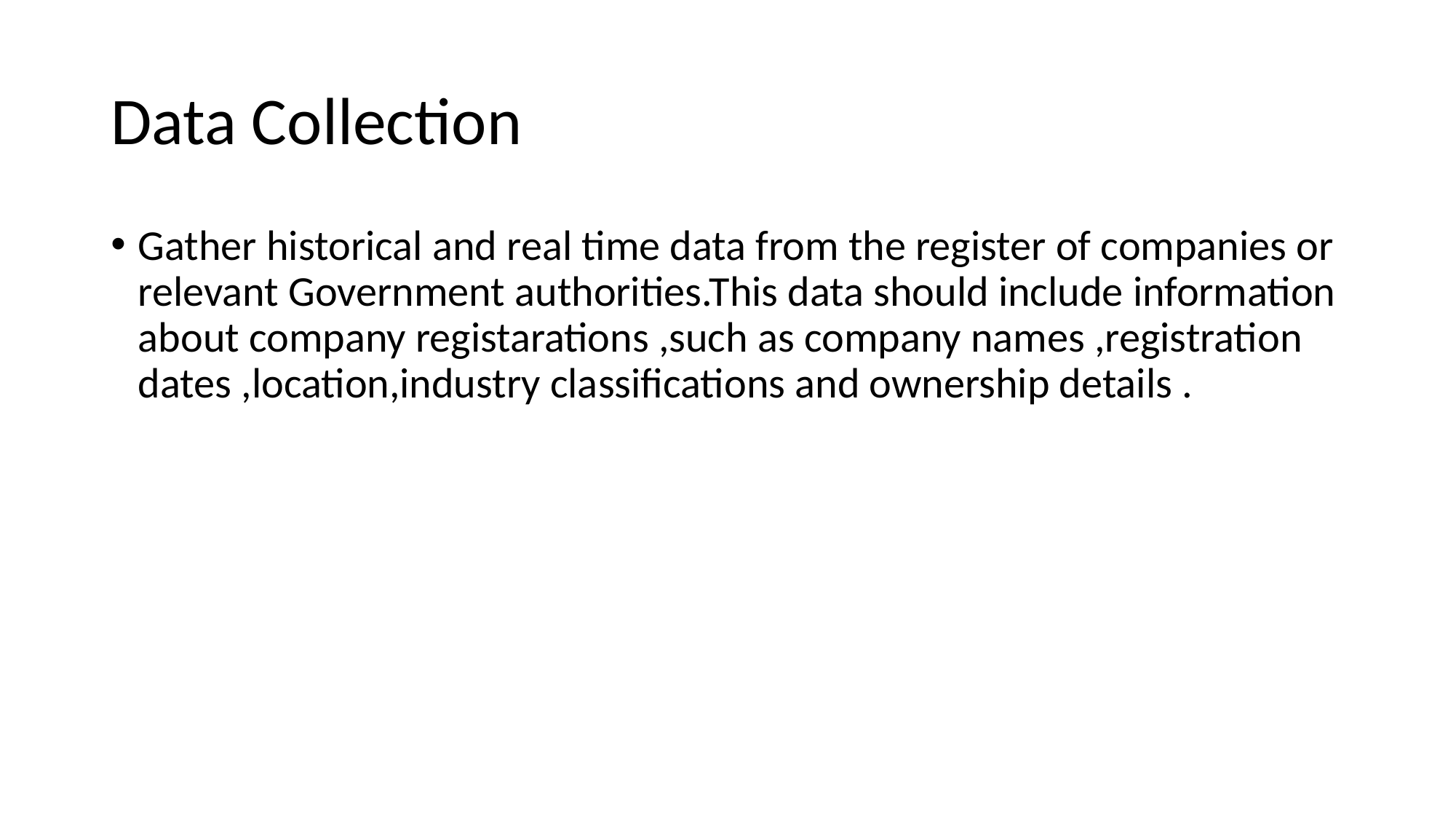

# Data Collection
Gather historical and real time data from the register of companies or relevant Government authorities.This data should include information about company registarations ,such as company names ,registration dates ,location,industry classifications and ownership details .